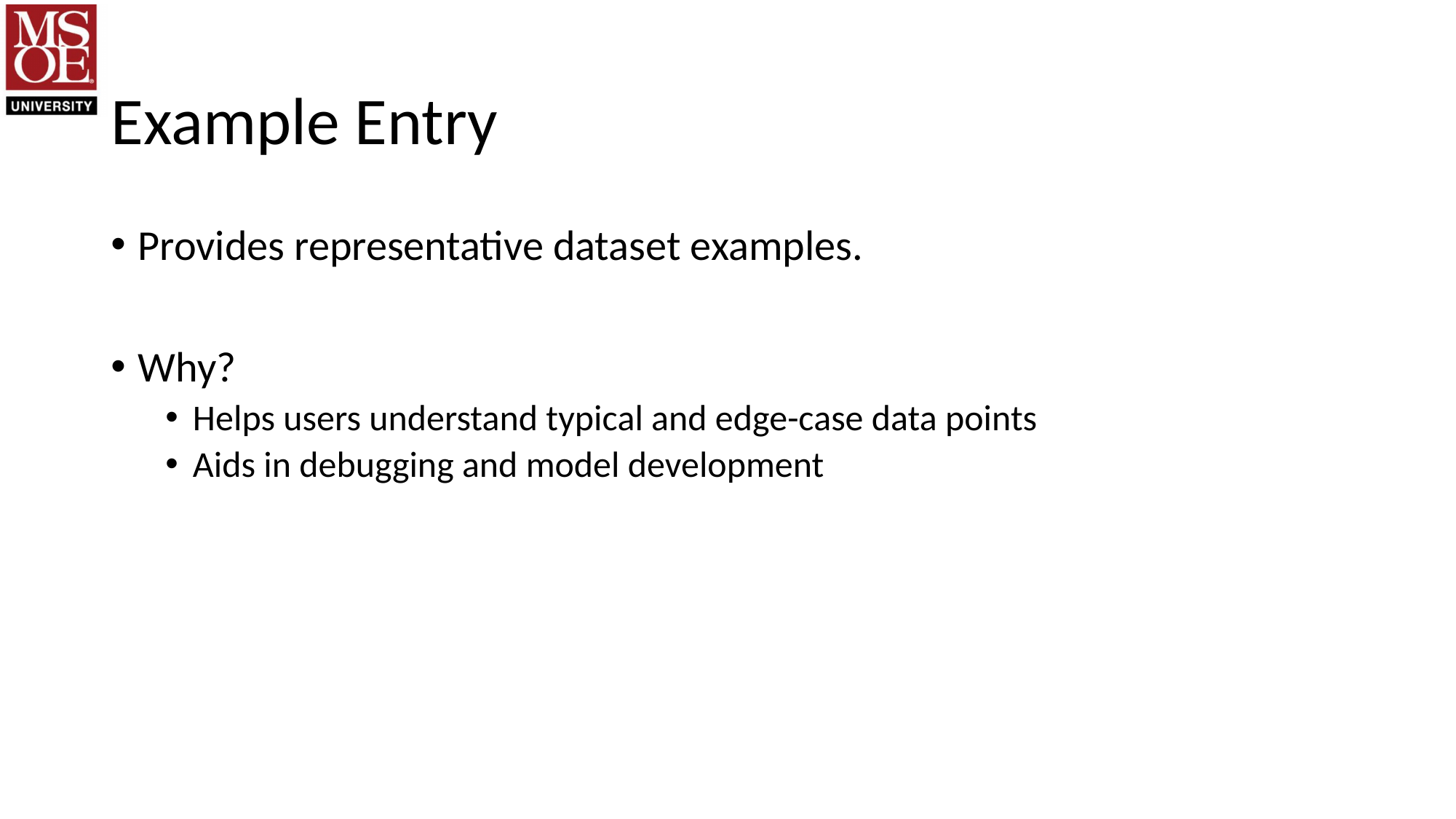

# Example Entry
Provides representative dataset examples.

Why?
Helps users understand typical and edge-case data points
Aids in debugging and model development